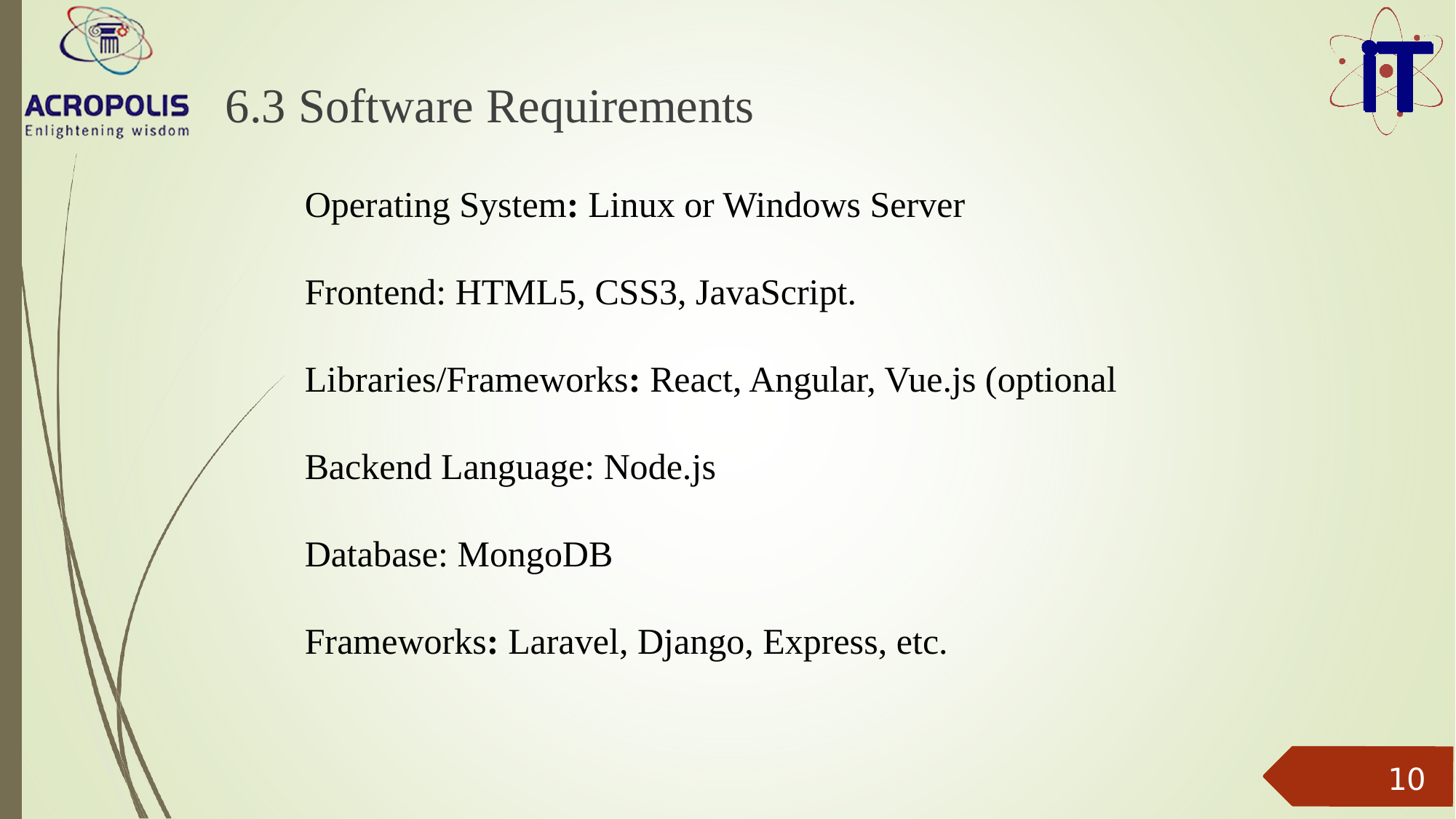

# 6.3 Software Requirements

Operating System: Linux or Windows Server

Frontend: HTML5, CSS3, JavaScript.

Libraries/Frameworks: React, Angular, Vue.js (optional

Backend Language: Node.js

Database: MongoDB

Frameworks: Laravel, Django, Express, etc.

10